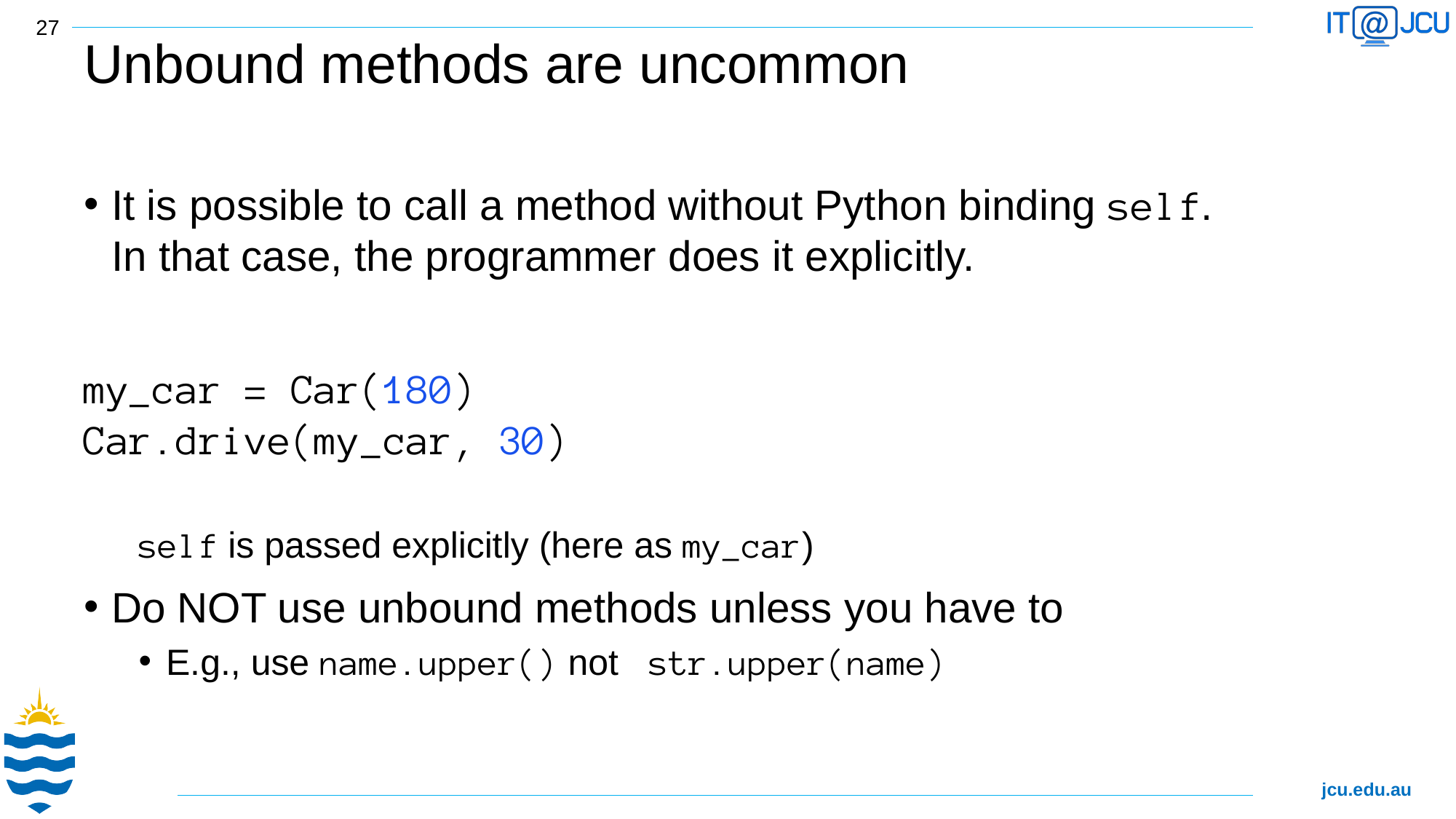

27
# Unbound methods are uncommon
It is possible to call a method without Python binding self.
In that case, the programmer does it explicitly.

my_car = Car(180)
Car.drive(my_car, 30)
self is passed explicitly (here as my_car)
Do NOT use unbound methods unless you have to
E.g., use name.upper() not   str.upper(name)